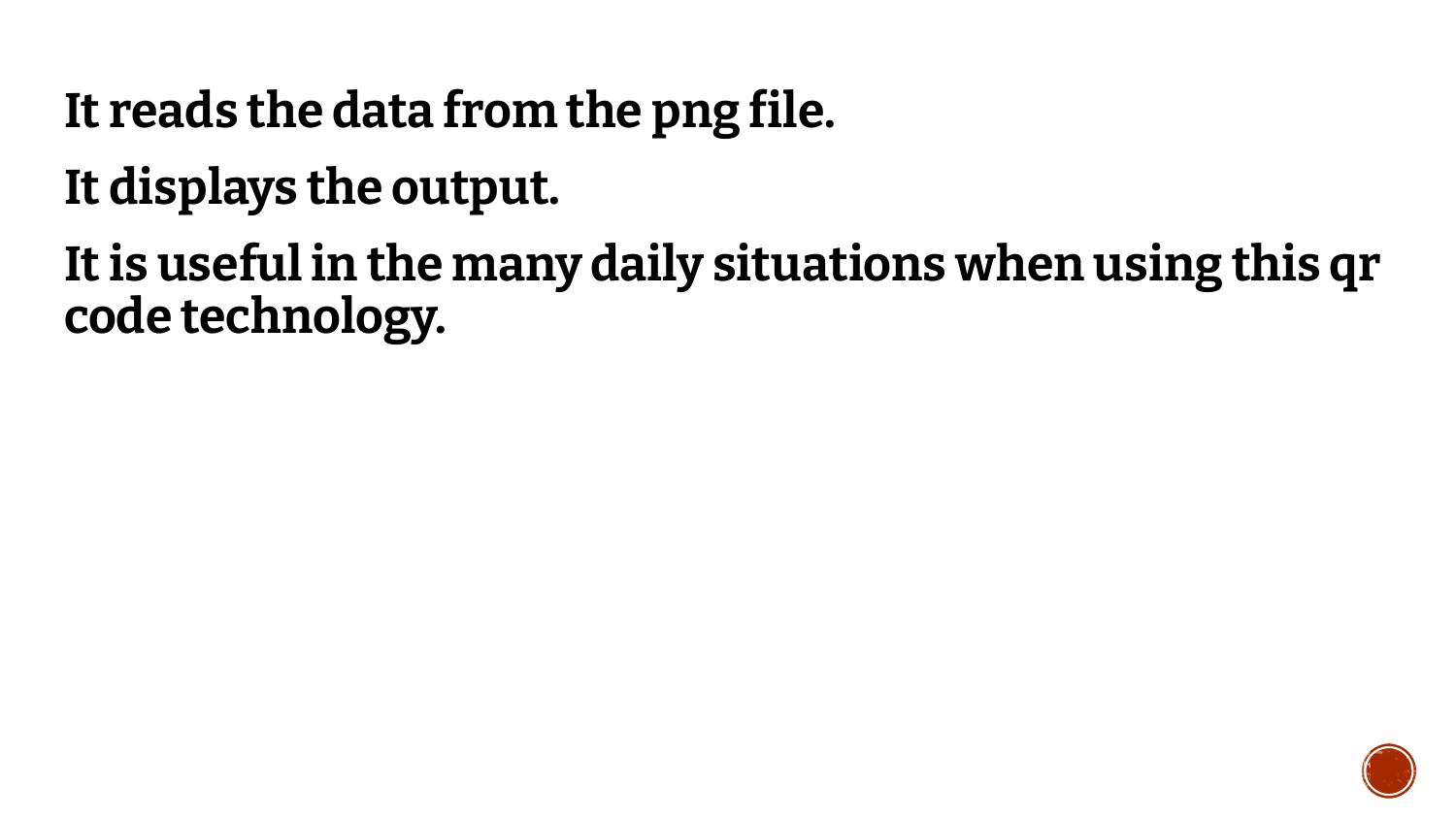

#
It reads the data from the png file.
It displays the output.
It is useful in the many daily situations when using this qr code technology.